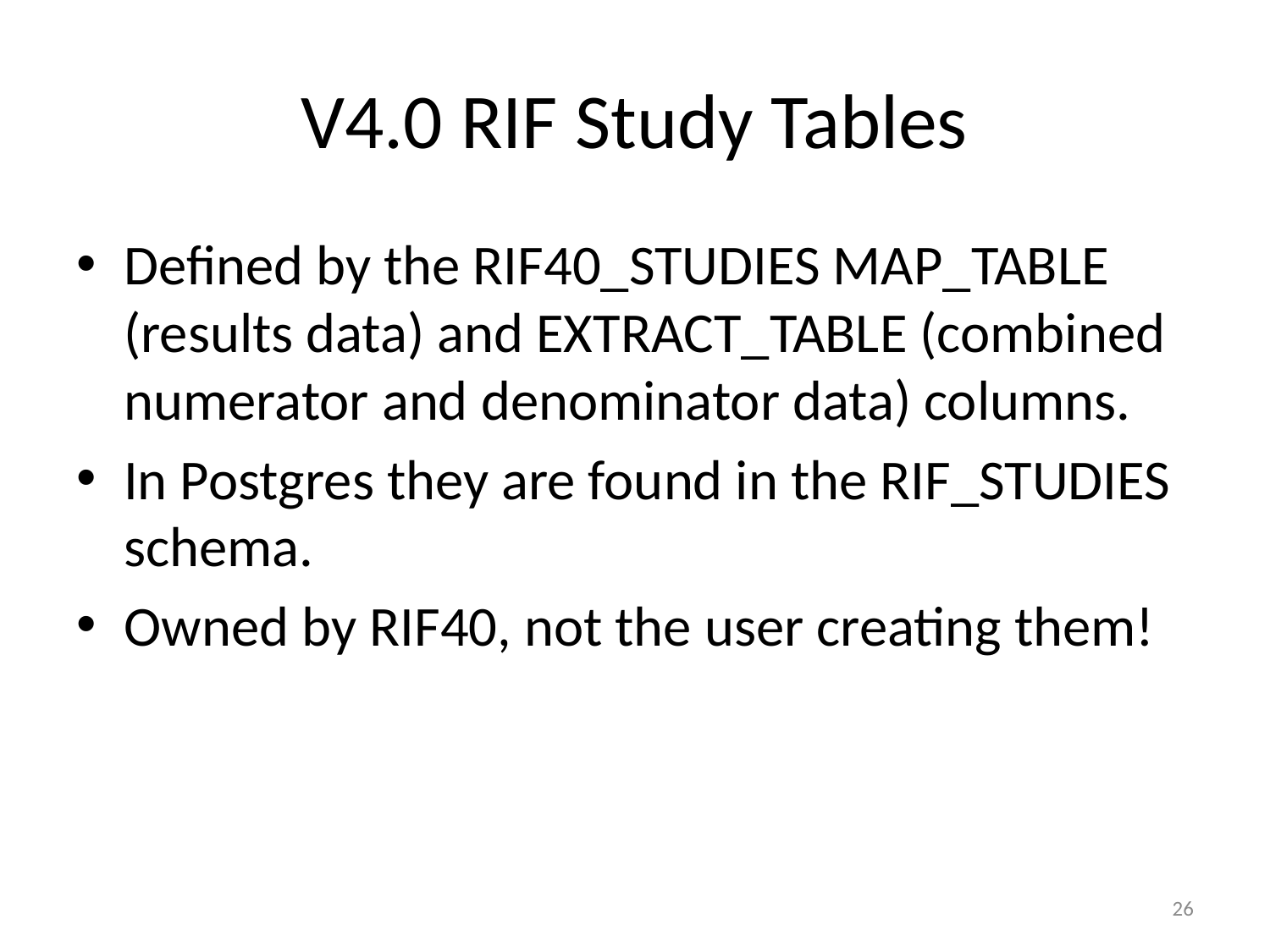

# V4.0 RIF Study Tables
Defined by the RIF40_STUDIES MAP_TABLE (results data) and EXTRACT_TABLE (combined numerator and denominator data) columns.
In Postgres they are found in the RIF_STUDIES schema.
Owned by RIF40, not the user creating them!

26